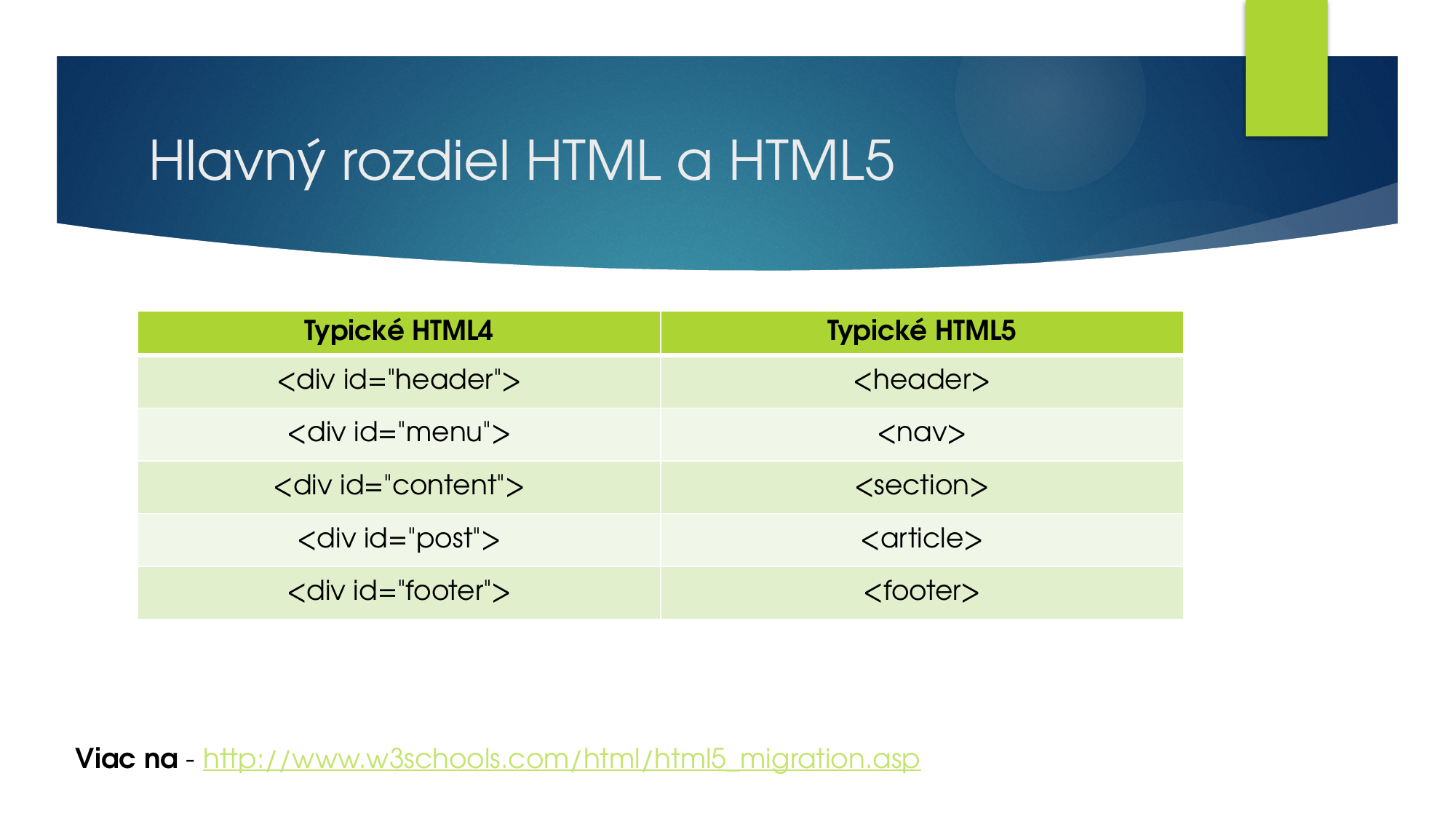

# Hlavný rozdiel HTML a HTML5
| Typické HTML4 | Typické HTML5 |
| --- | --- |
| <div id="header"> | <header> |
| <div id="menu"> | <nav> |
| <div id="content"> | <section> |
| <div id="post"> | <article> |
| <div id="footer"> | <footer> |
Viac na - http://www.w3schools.com/html/html5_migration.asp